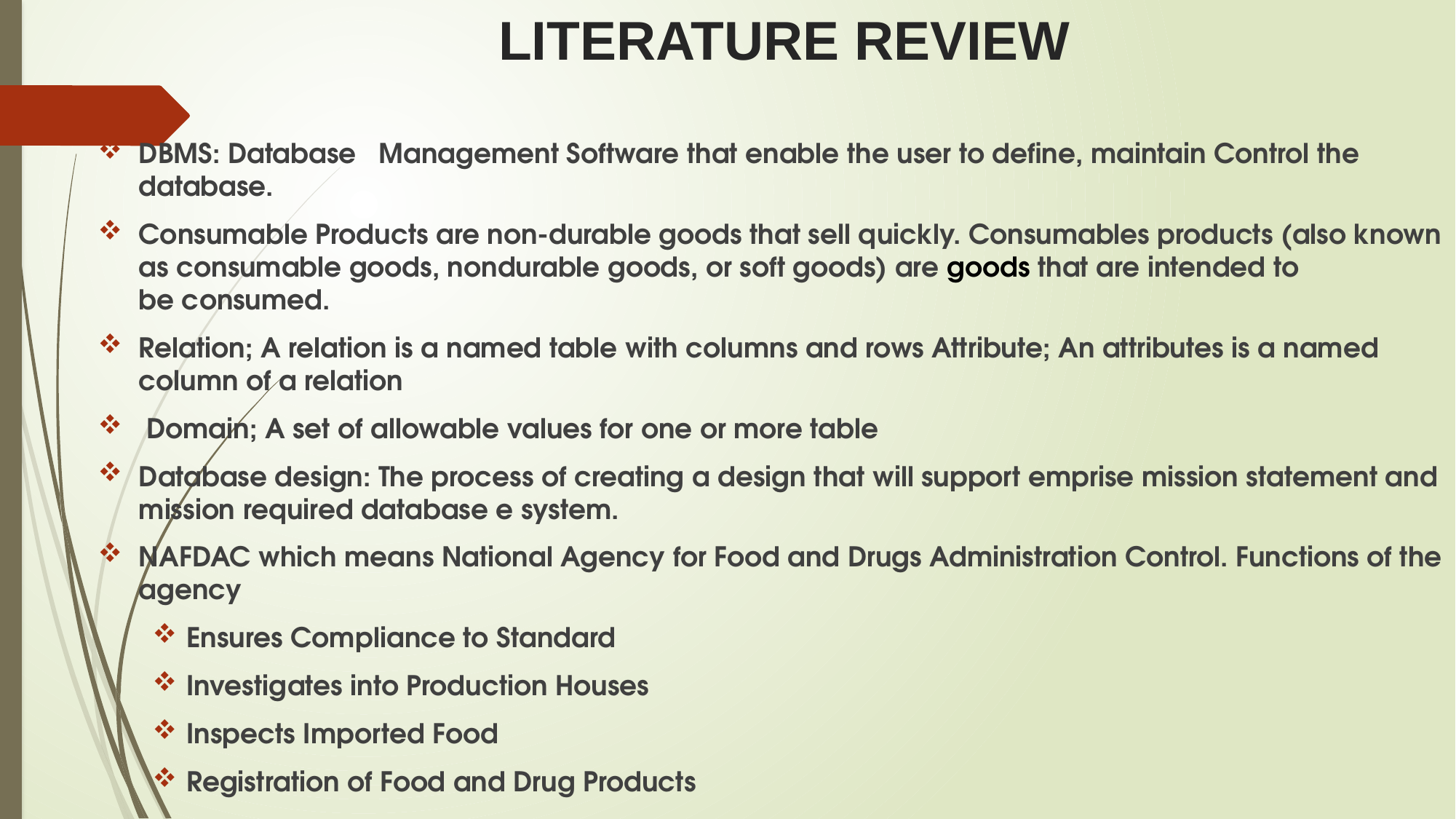

# LITERATURE REVIEW
DBMS: Database   Management Software that enable the user to define, maintain Control the database.
Consumable Products are non-durable goods that sell quickly. Consumables products (also known as consumable goods, nondurable goods, or soft goods) are goods that are intended to be consumed.
Relation; A relation is a named table with columns and rows Attribute; An attributes is a named column of a relation
 Domain; A set of allowable values for one or more table
Database design: The process of creating a design that will support emprise mission statement and mission required database e system.
NAFDAC which means National Agency for Food and Drugs Administration Control. Functions of the agency
Ensures Compliance to Standard
Investigates into Production Houses
Inspects Imported Food
Registration of Food and Drug Products